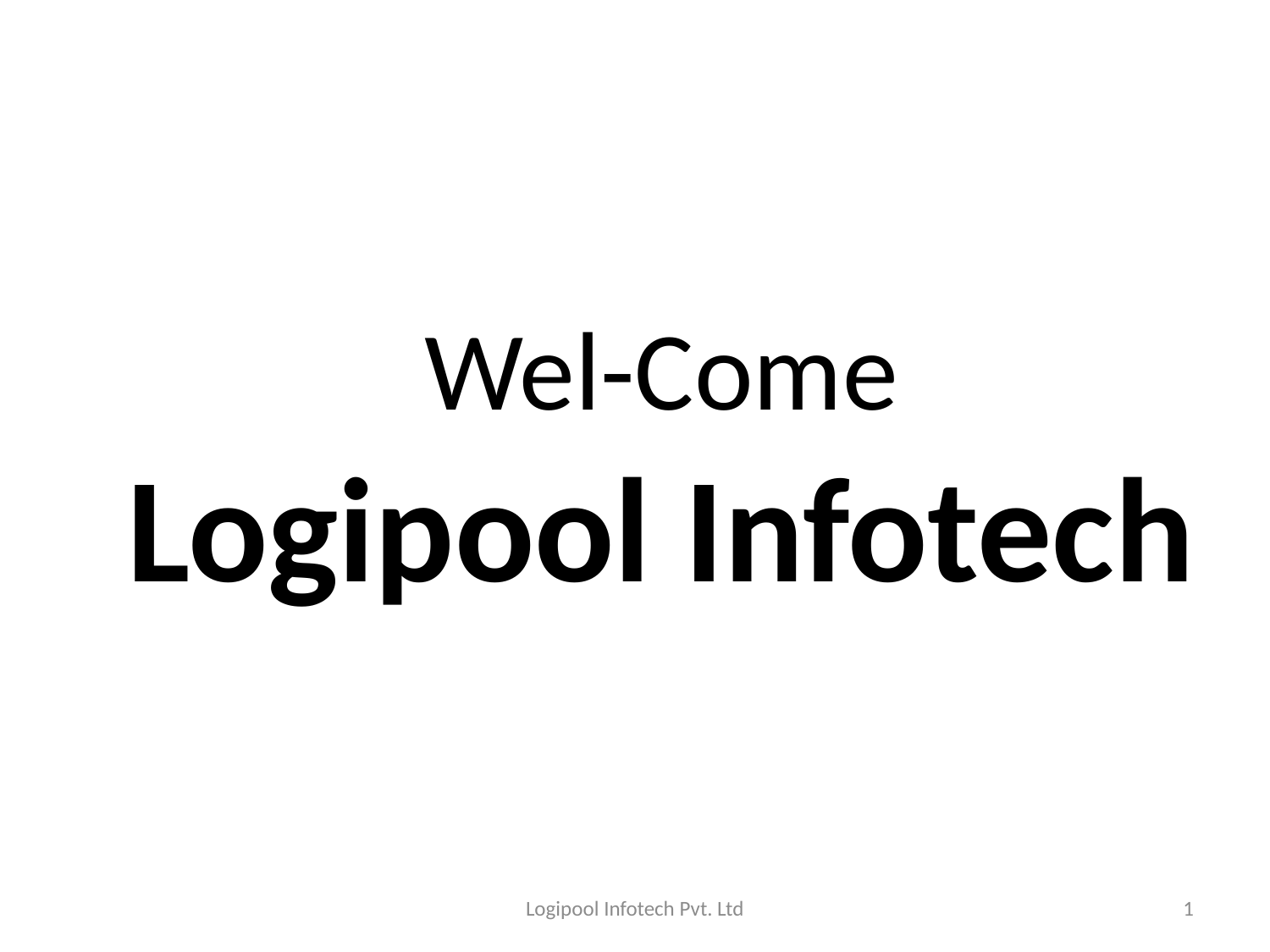

# Wel-Come Logipool Infotech
Logipool Infotech Pvt. Ltd
1